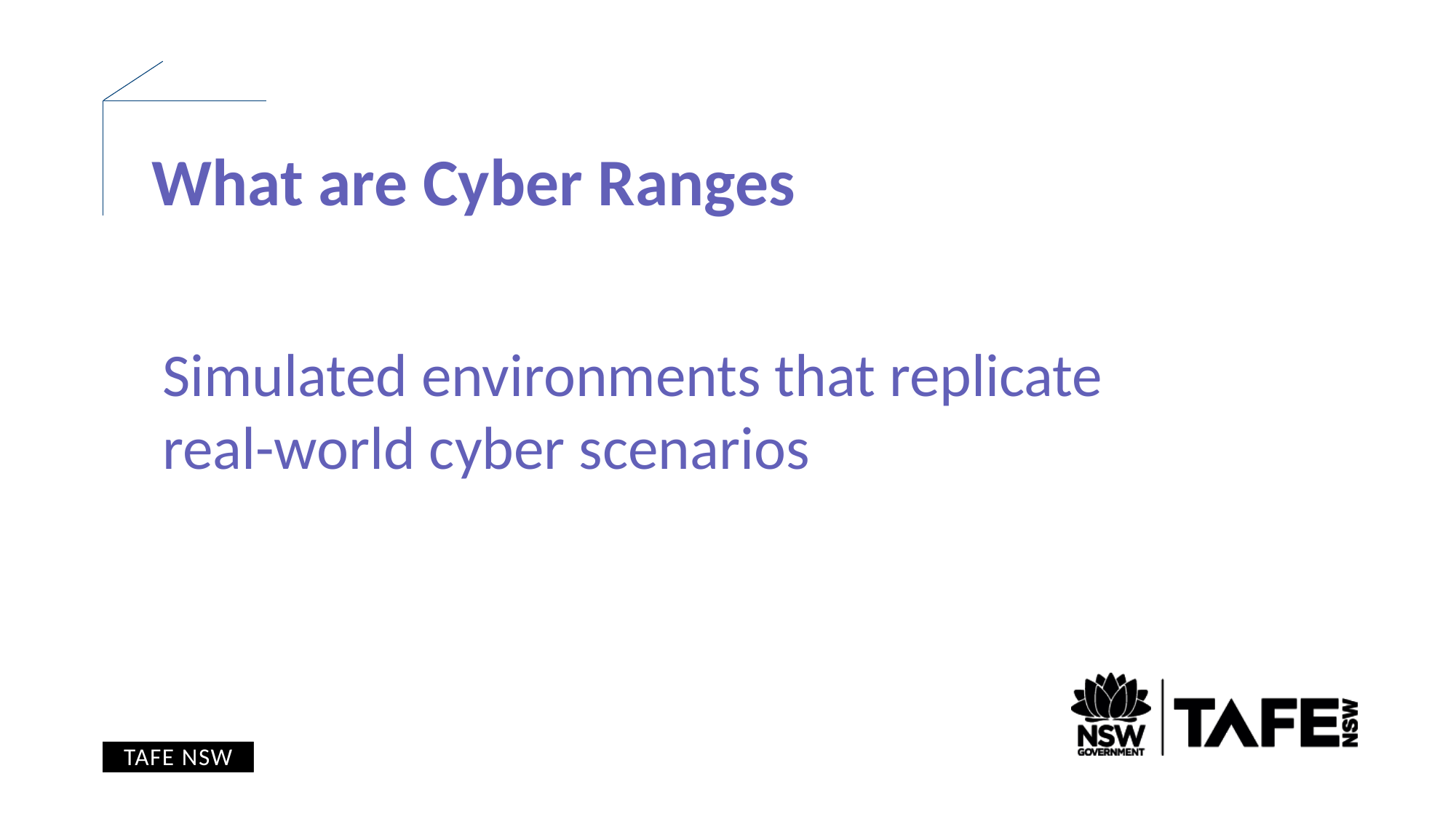

What are Cyber Ranges
Simulated environments that replicate real-world cyber scenarios